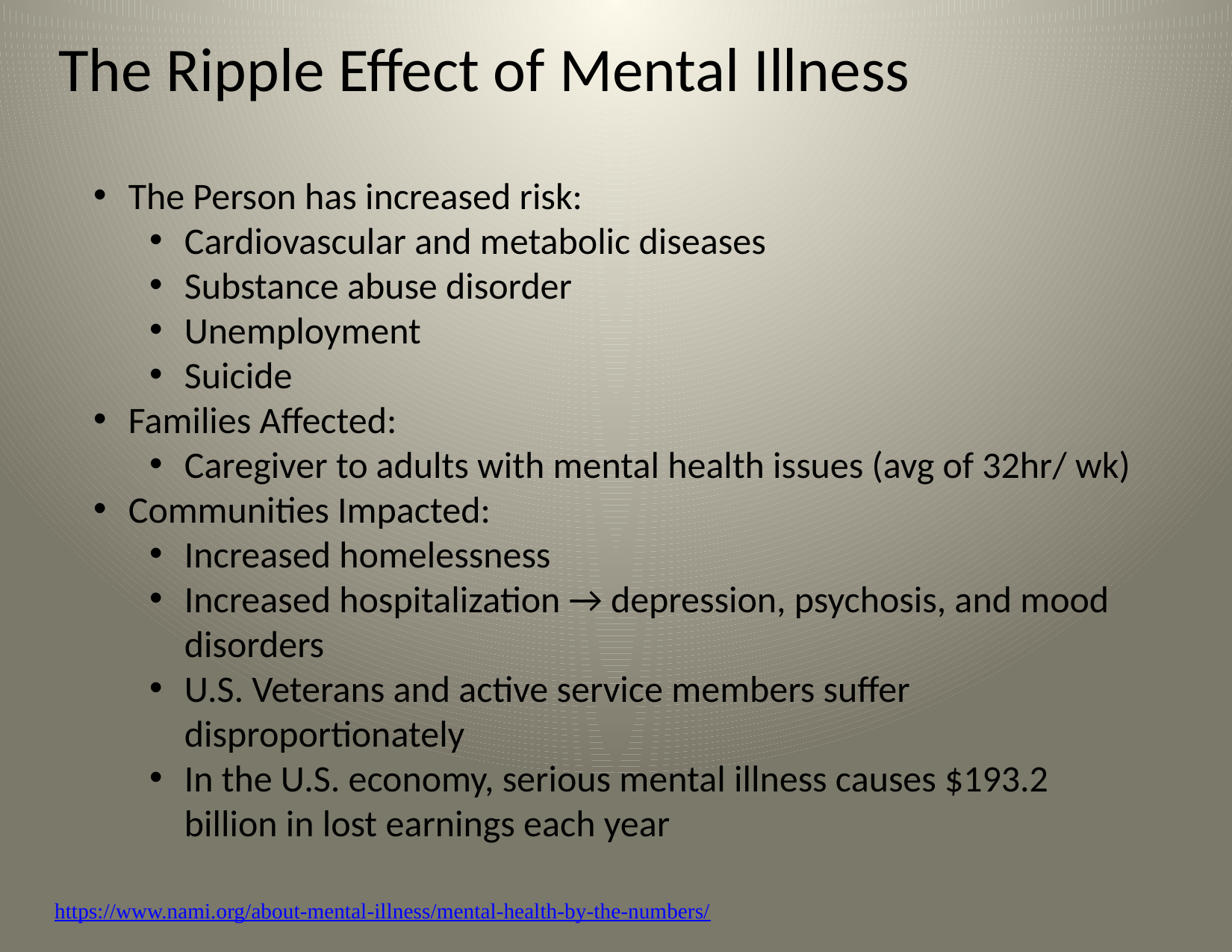

# The Ripple Effect of Mental Illness
The Person has increased risk:
Cardiovascular and metabolic diseases
Substance abuse disorder
Unemployment
Suicide
Families Affected:
Caregiver to adults with mental health issues (avg of 32hr/ wk)
Communities Impacted:
Increased homelessness
Increased hospitalization → depression, psychosis, and mood disorders
U.S. Veterans and active service members suffer disproportionately
In the U.S. economy, serious mental illness causes $193.2 billion in lost earnings each year

https://www.nami.org/about-mental-illness/mental-health-by-the-numbers/